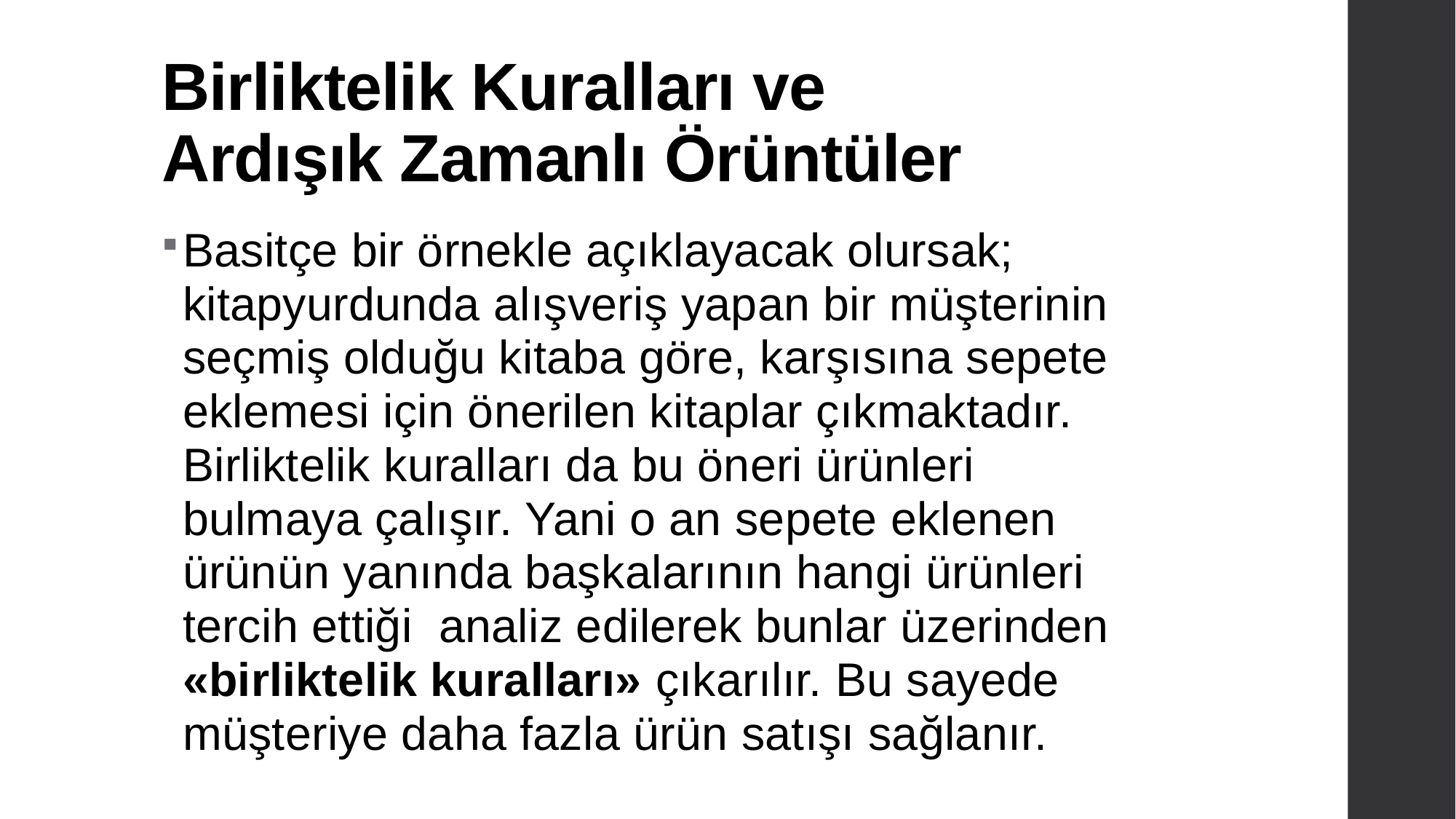

# Birliktelik Kuralları ve Ardışık Zamanlı Örüntüler
Basitçe bir örnekle açıklayacak olursak; kitapyurdunda alışveriş yapan bir müşterinin seçmiş olduğu kitaba göre, karşısına sepete eklemesi için önerilen kitaplar çıkmaktadır. Birliktelik kuralları da bu öneri ürünleri bulmaya çalışır. Yani o an sepete eklenen ürünün yanında başkalarının hangi ürünleri tercih ettiği  analiz edilerek bunlar üzerinden «birliktelik kuralları» çıkarılır. Bu sayede müşteriye daha fazla ürün satışı sağlanır.